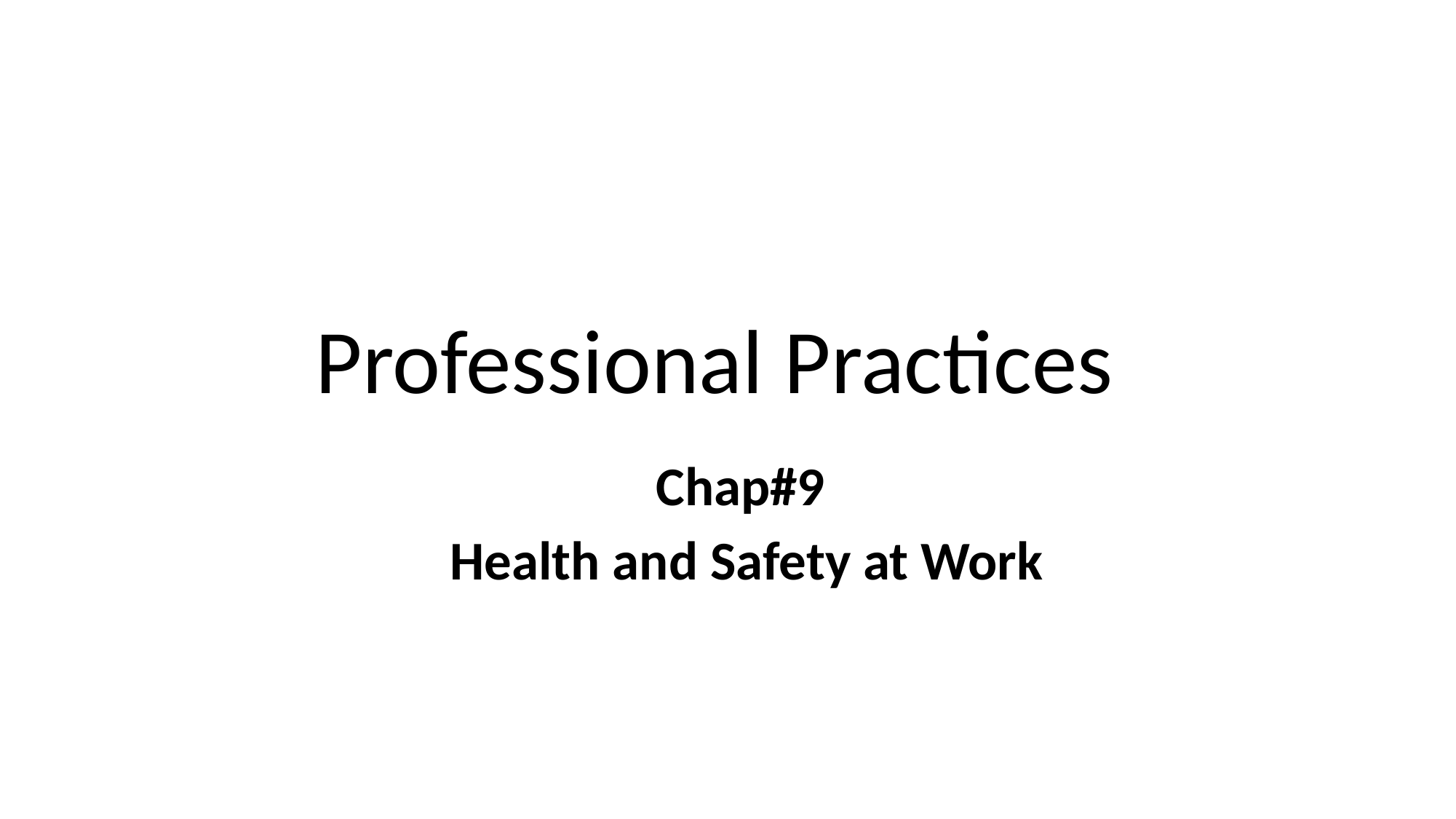

# Professional Practices
					Chap#9
			 Health and Safety at Work